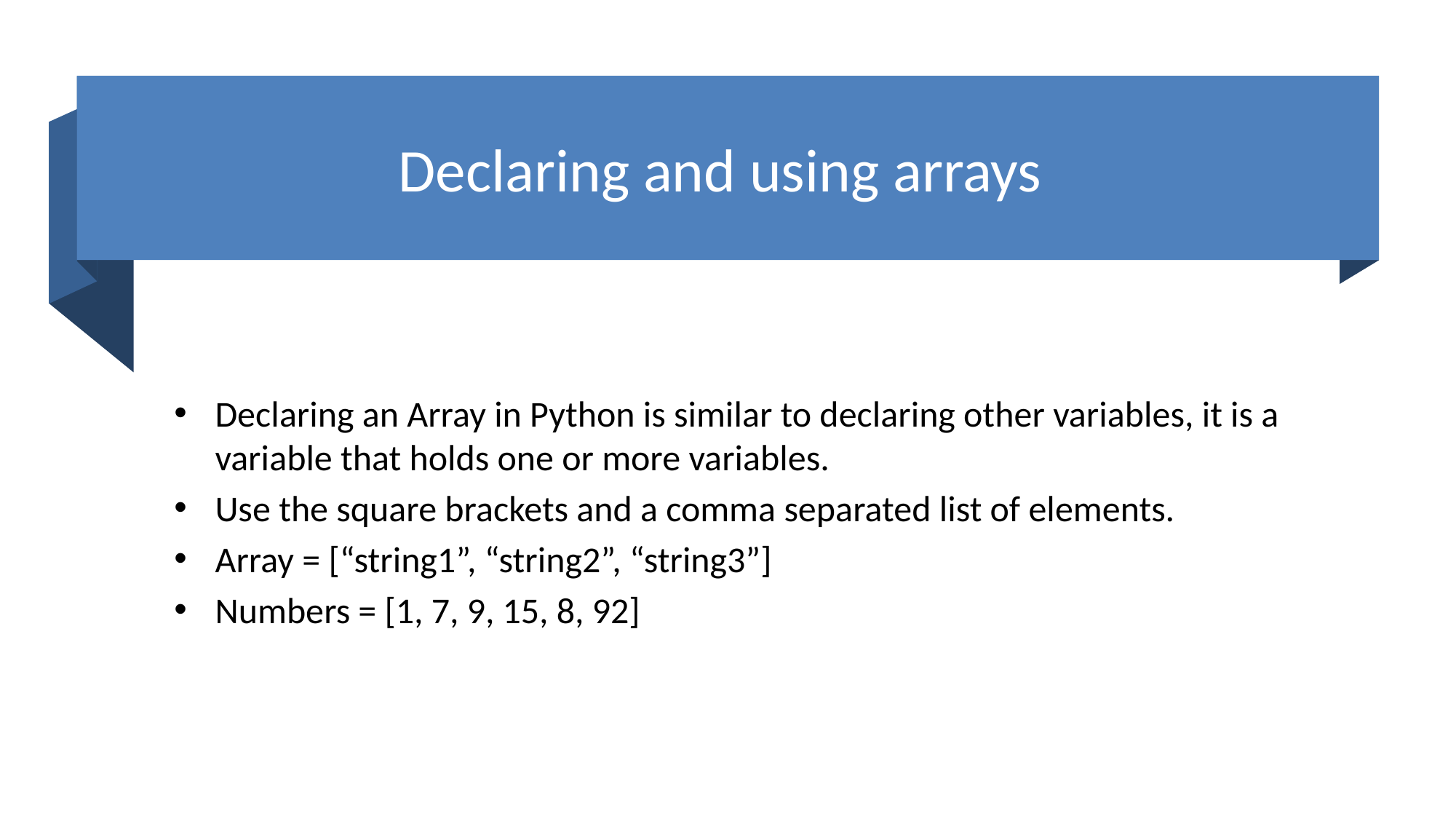

# Declaring and using arrays

Declaring an Array in Python is similar to declaring other variables, it is a variable that holds one or more variables.
Use the square brackets and a comma separated list of elements.
Array = [“string1”, “string2”, “string3”]
Numbers = [1, 7, 9, 15, 8, 92]